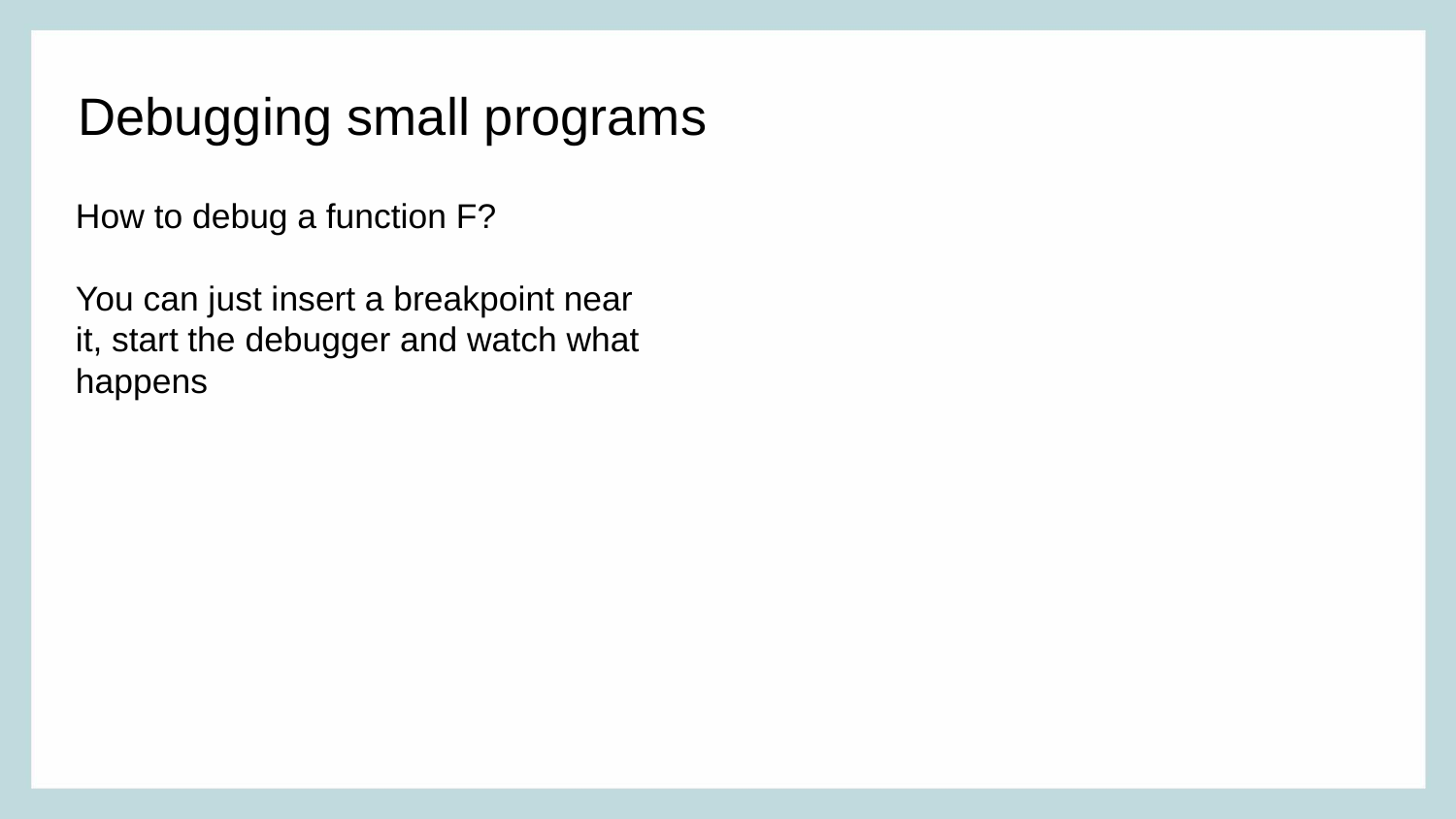

Debugging small programs

How to debug a function F?

You can just insert a breakpoint near it, start the debugger and watch what happens